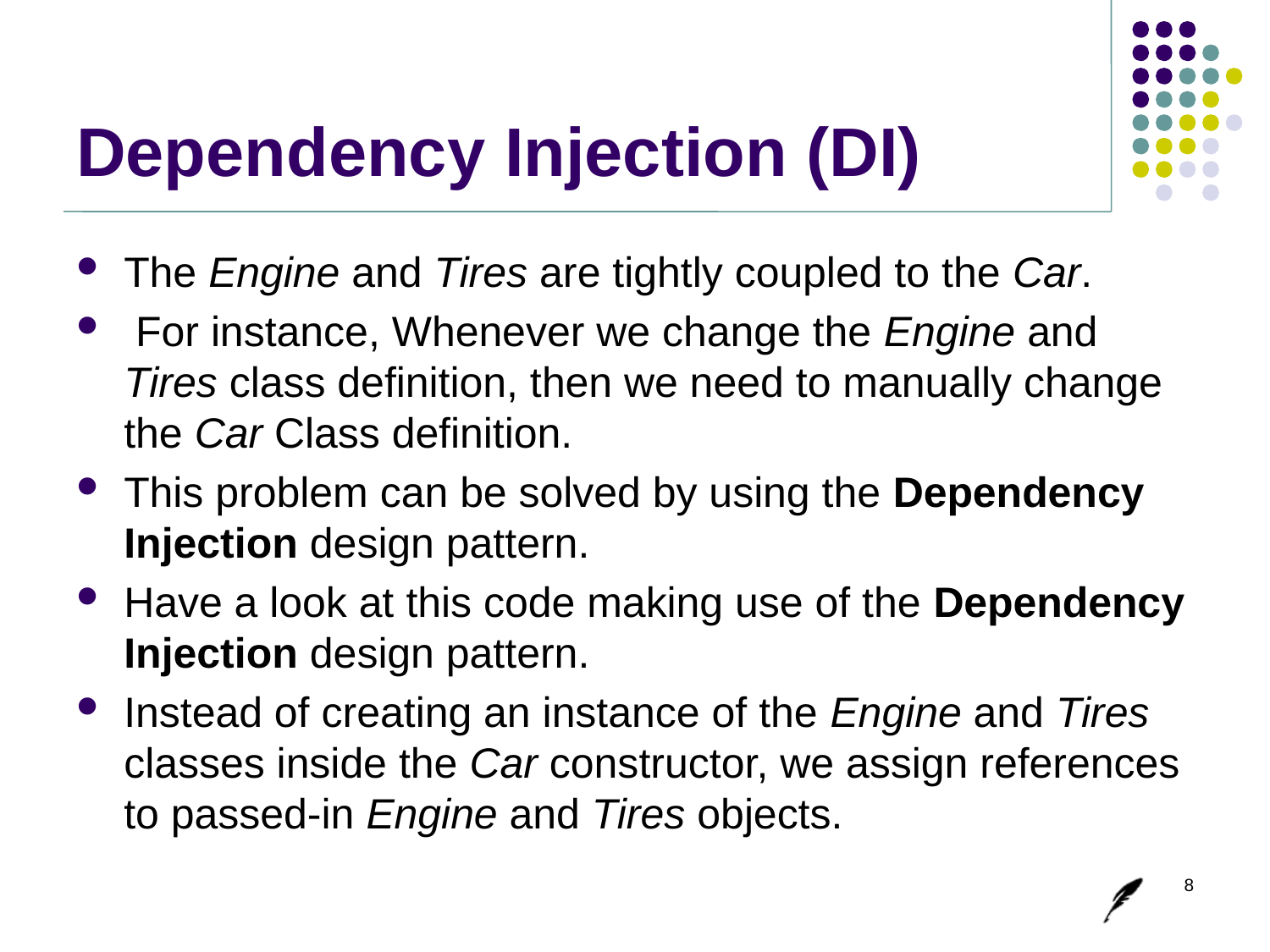

# Dependency Injection (DI)
The Engine and Tires are tightly coupled to the Car.
 For instance, Whenever we change the Engine and Tires class definition, then we need to manually change the Car Class definition.
This problem can be solved by using the Dependency Injection design pattern.
Have a look at this code making use of the Dependency Injection design pattern.
Instead of creating an instance of the Engine and Tires classes inside the Car constructor, we assign references to passed-in Engine and Tires objects.

8